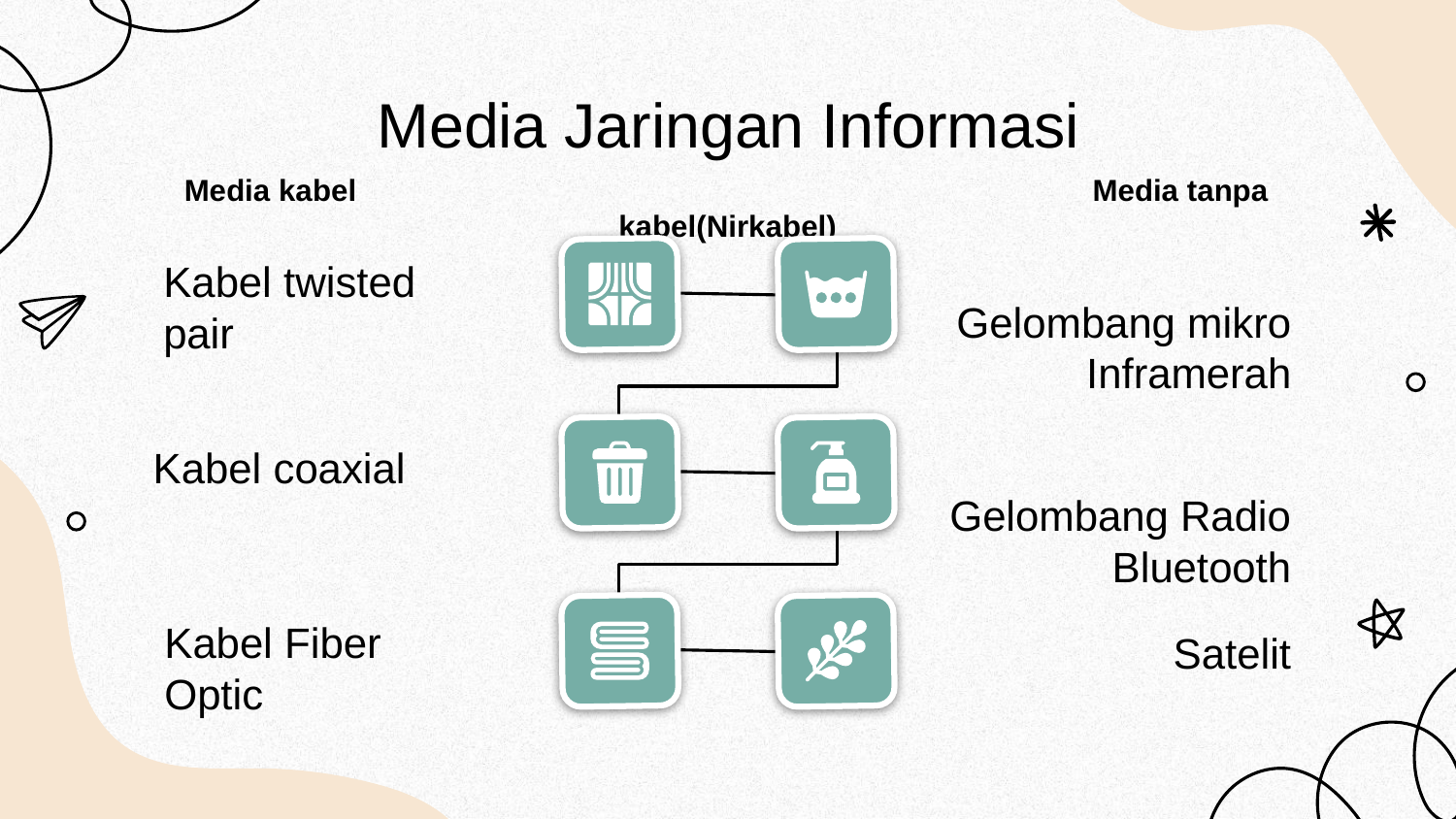

# Media Jaringan Informasi
Media kabel                                                                                       Media tanpa kabel(Nirkabel)

Kabel twisted
pair
Gelombang mikro
Inframerah

Kabel coaxial

Gelombang Radio
Bluetooth

Satelit

Kabel Fiber
Optic